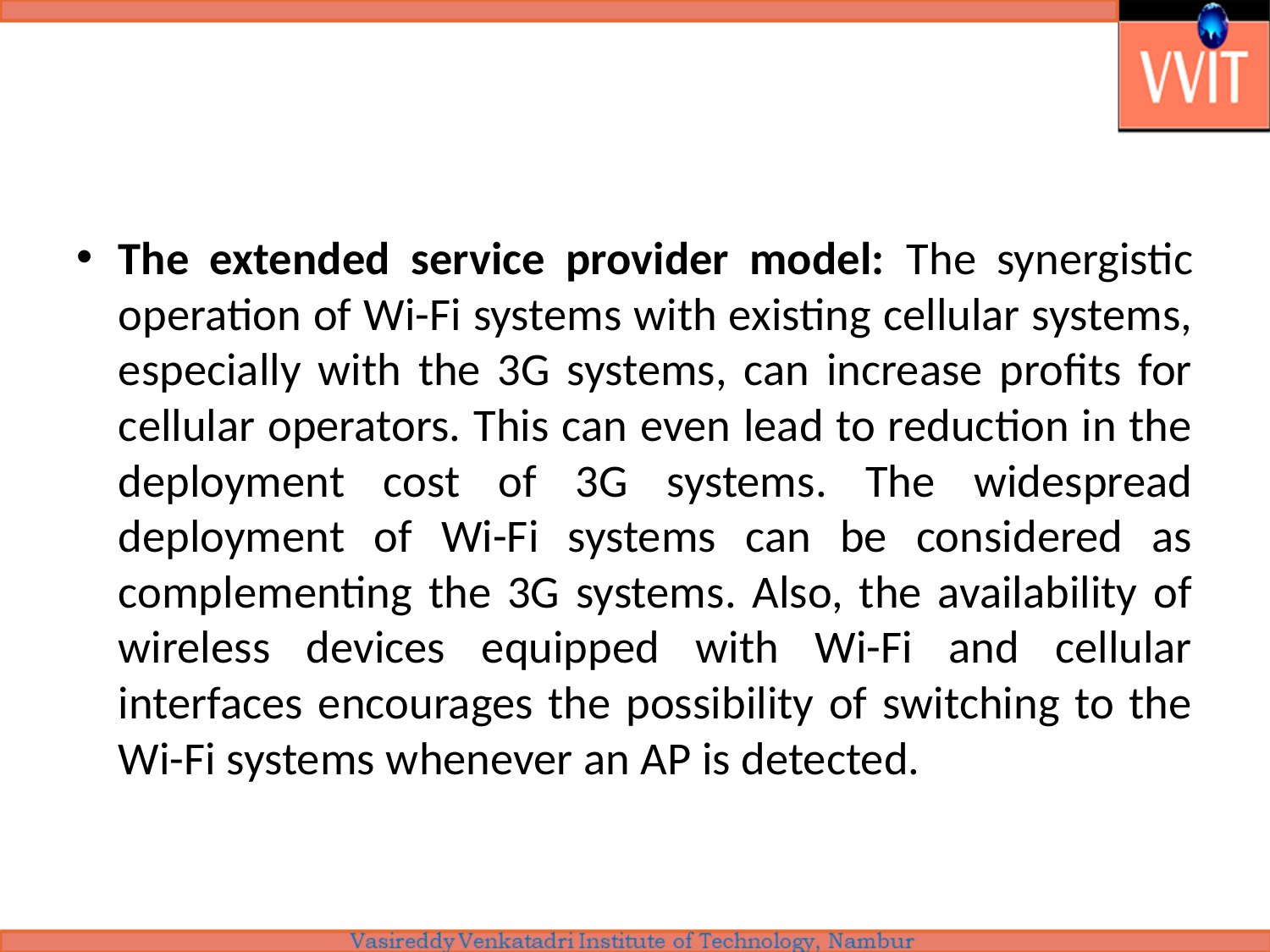

#
The extended service provider model: The synergistic operation of Wi-Fi systems with existing cellular systems, especially with the 3G systems, can increase profits for cellular operators. This can even lead to reduction in the deployment cost of 3G systems. The widespread deployment of Wi-Fi systems can be considered as complementing the 3G systems. Also, the availability of wireless devices equipped with Wi-Fi and cellular interfaces encourages the possibility of switching to the Wi-Fi systems whenever an AP is detected.